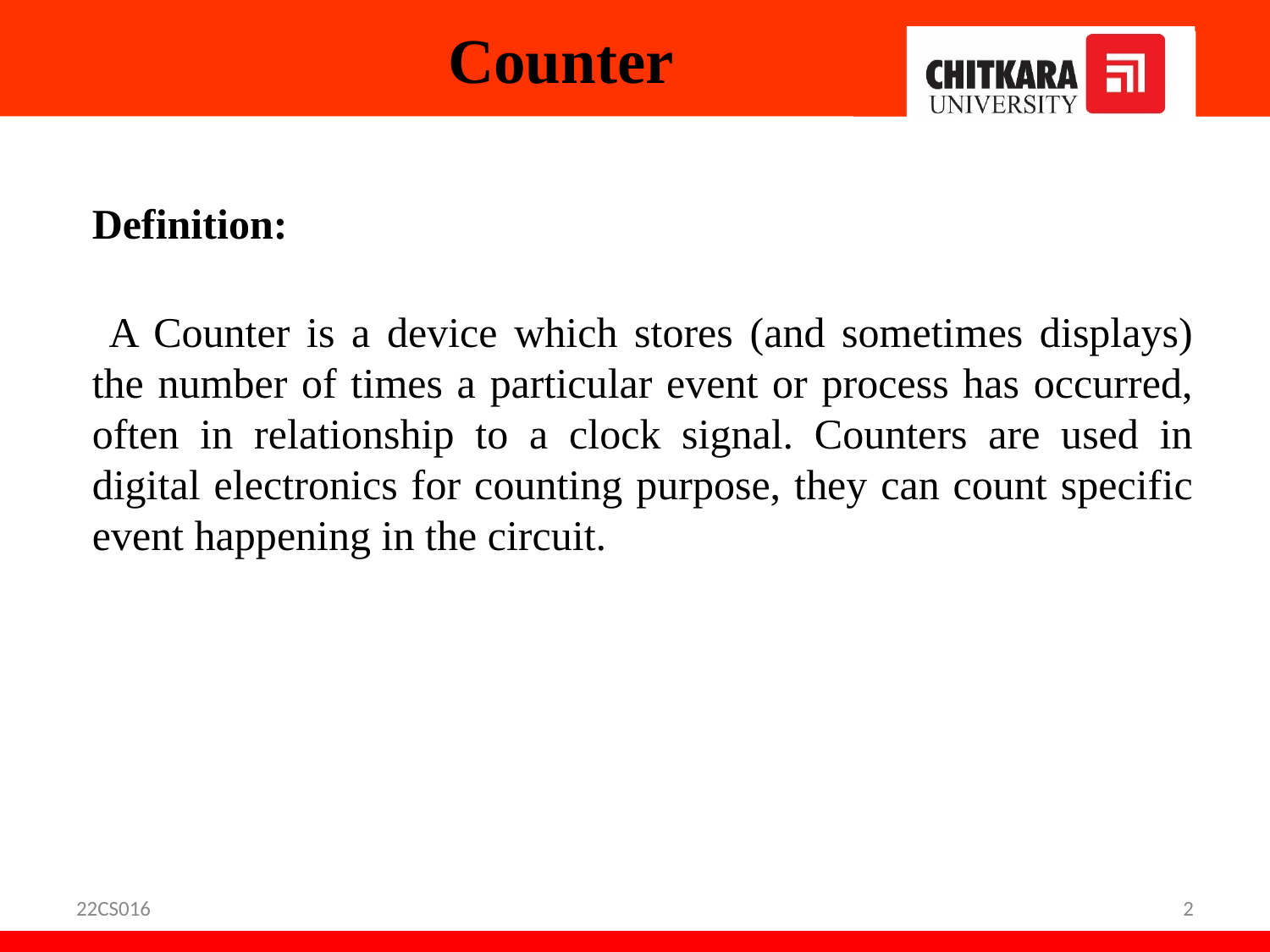

# Counter
Definition:
 A Counter is a device which stores (and sometimes displays) the number of times a particular event or process has occurred, often in relationship to a clock signal. Counters are used in digital electronics for counting purpose, they can count specific event happening in the circuit.
22CS016
2